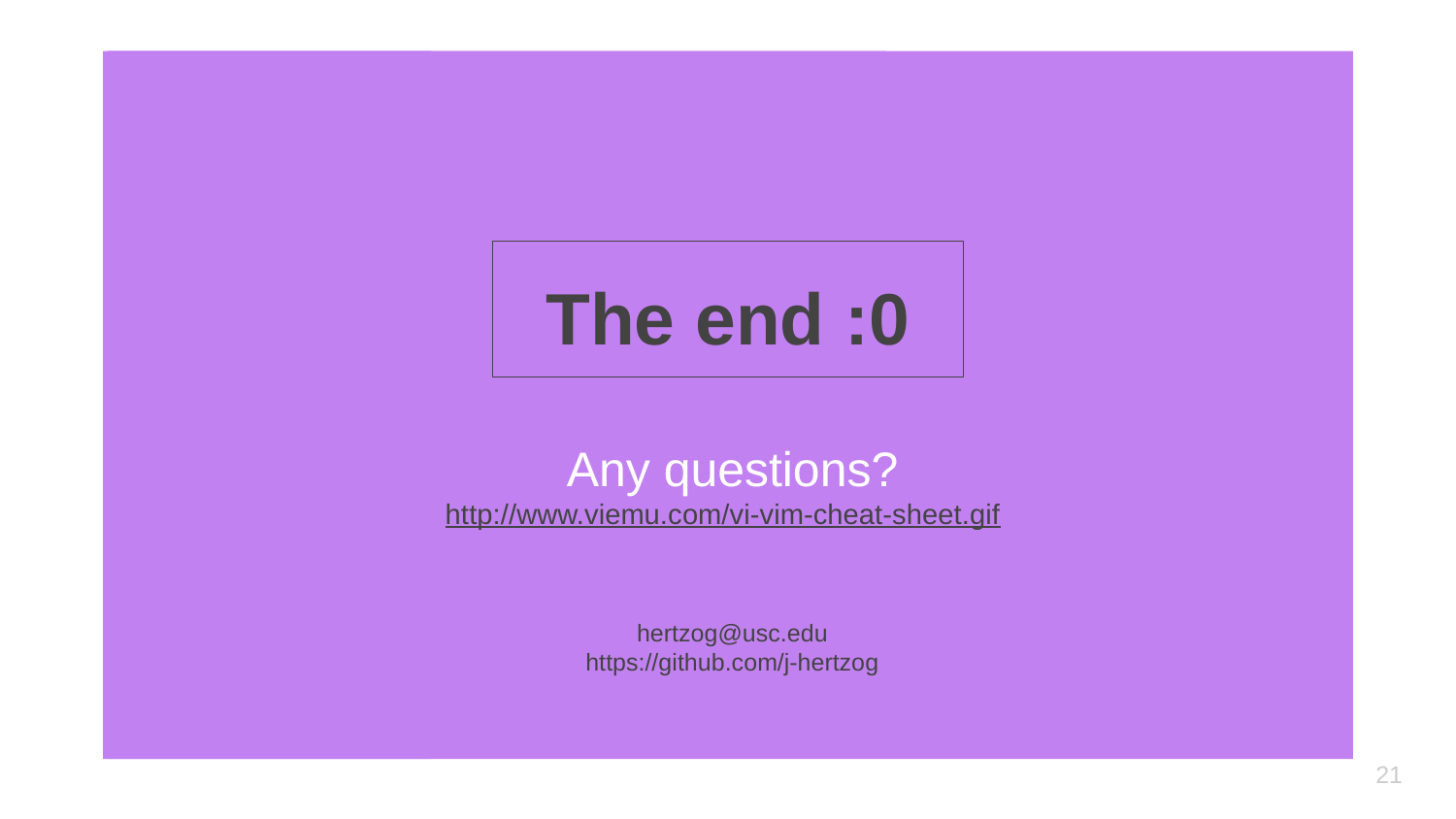

# The end :0
Any questions?
http://www.viemu.com/vi-vim-cheat-sheet.gif

hertzog@usc.edu
https://github.com/j-hertzog

21